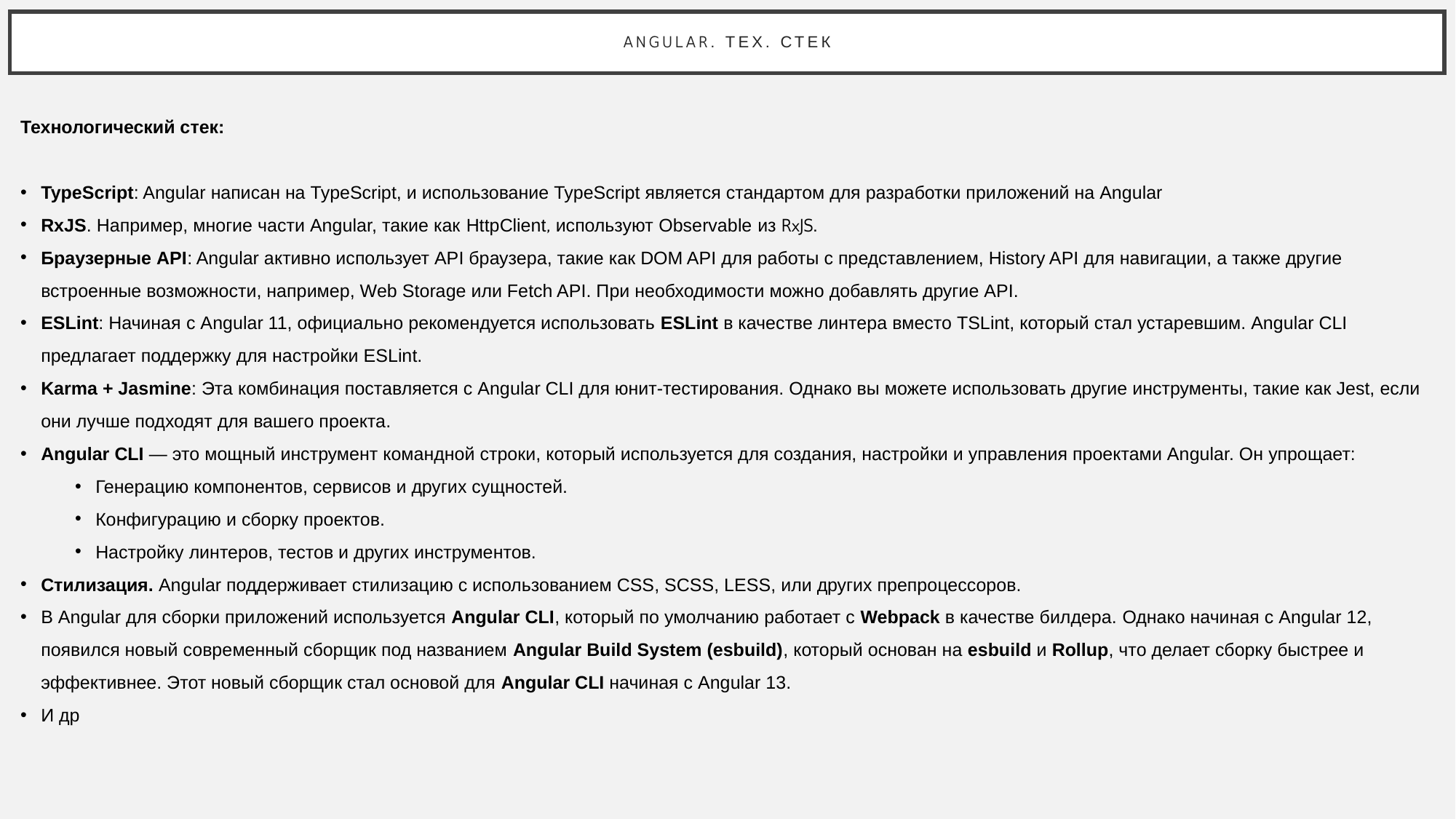

# Angular. Тех. стек
Технологический стек:

TypeScript: Angular написан на TypeScript, и использование TypeScript является стандартом для разработки приложений на Angular
RxJS. Например, многие части Angular, такие как HttpClient, используют Observable из RxJS.
Браузерные API: Angular активно использует API браузера, такие как DOM API для работы с представлением, History API для навигации, а также другие встроенные возможности, например, Web Storage или Fetch API. При необходимости можно добавлять другие API.
ESLint: Начиная с Angular 11, официально рекомендуется использовать ESLint в качестве линтера вместо TSLint, который стал устаревшим. Angular CLI предлагает поддержку для настройки ESLint.
Karma + Jasmine: Эта комбинация поставляется с Angular CLI для юнит-тестирования. Однако вы можете использовать другие инструменты, такие как Jest, если они лучше подходят для вашего проекта.
Angular CLI — это мощный инструмент командной строки, который используется для создания, настройки и управления проектами Angular. Он упрощает:
Генерацию компонентов, сервисов и других сущностей.
Конфигурацию и сборку проектов.
Настройку линтеров, тестов и других инструментов.
Стилизация. Angular поддерживает стилизацию с использованием CSS, SCSS, LESS, или других препроцессоров.
В Angular для сборки приложений используется Angular CLI, который по умолчанию работает с Webpack в качестве билдера. Однако начиная с Angular 12, появился новый современный сборщик под названием Angular Build System (esbuild), который основан на esbuild и Rollup, что делает сборку быстрее и эффективнее. Этот новый сборщик стал основой для Angular CLI начиная с Angular 13.
И др